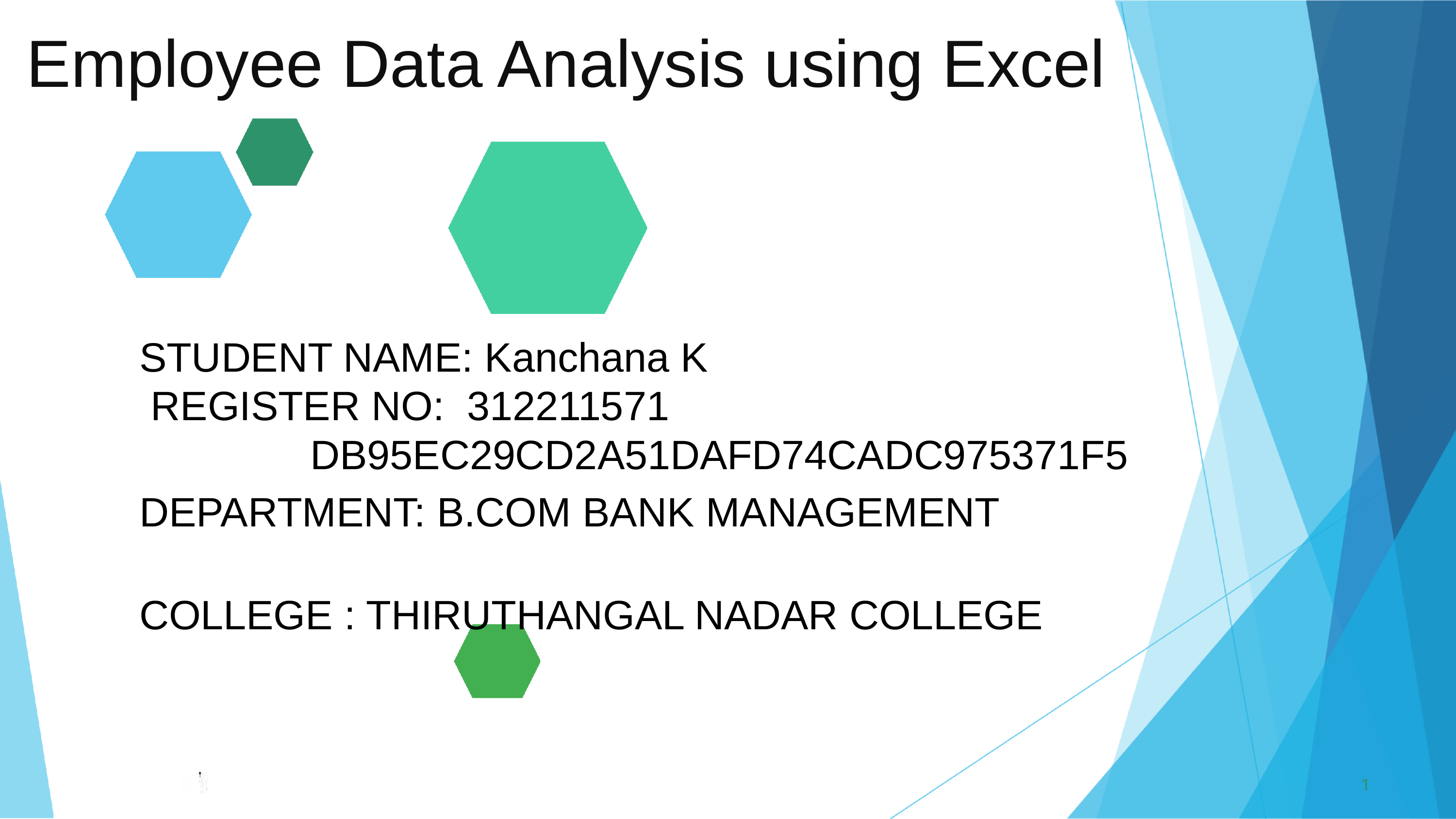

Employee Data Analysis using Excel

STUDENT NAME: Kanchana K
 REGISTER NO:  312211571
               DB95EC29CD2A51DAFD74CADC975371F5
DEPARTMENT: B.COM BANK MANAGEMENT
COLLEGE : THIRUTHANGAL NADAR COLLEGE

1